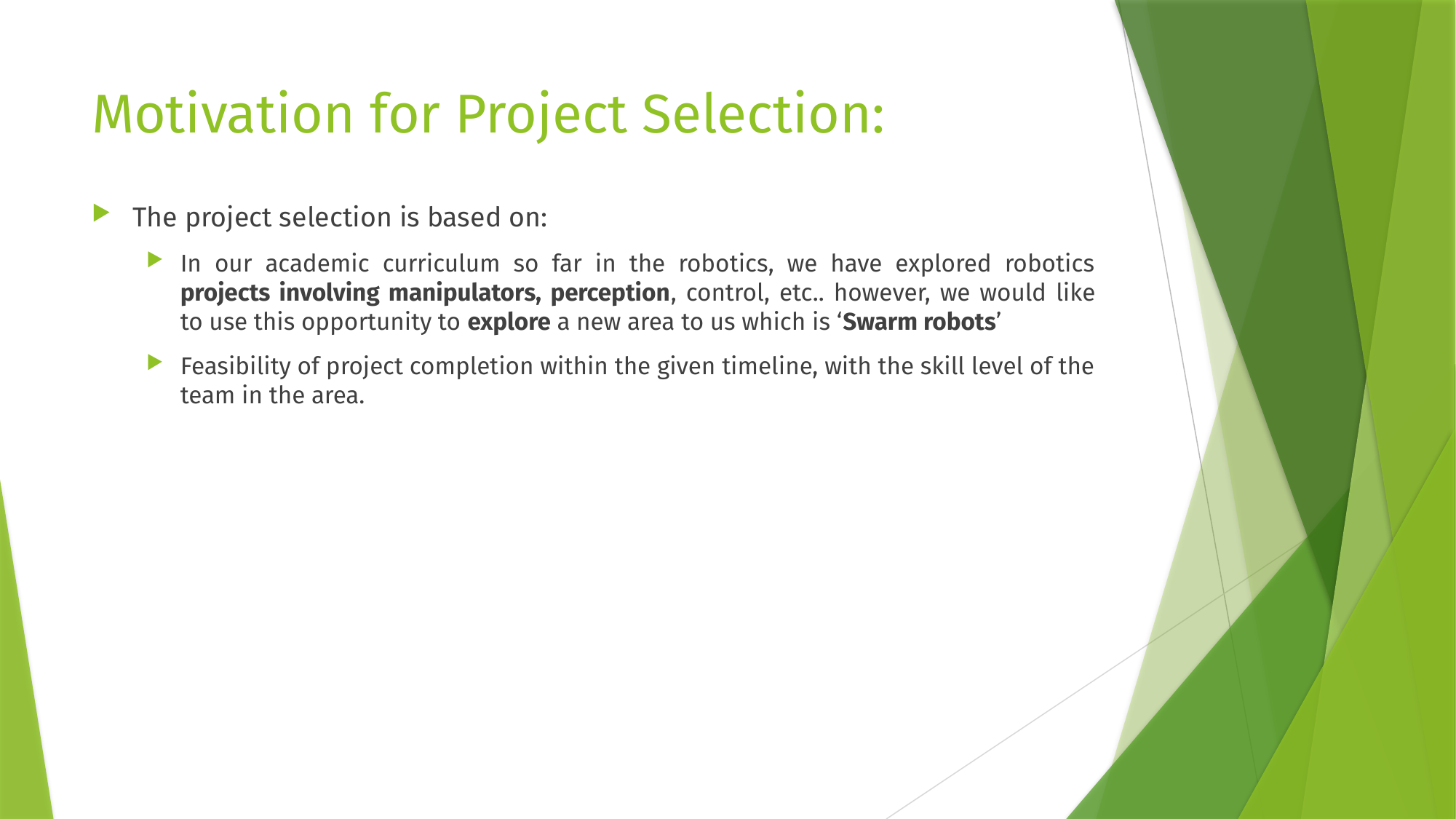

# Motivation for Project Selection:
The project selection is based on:
In our academic curriculum so far in the robotics, we have explored robotics projects involving manipulators, perception, control, etc.. however, we would like to use this opportunity to explore a new area to us which is ‘Swarm robots’
Feasibility of project completion within the given timeline, with the skill level of the team in the area.